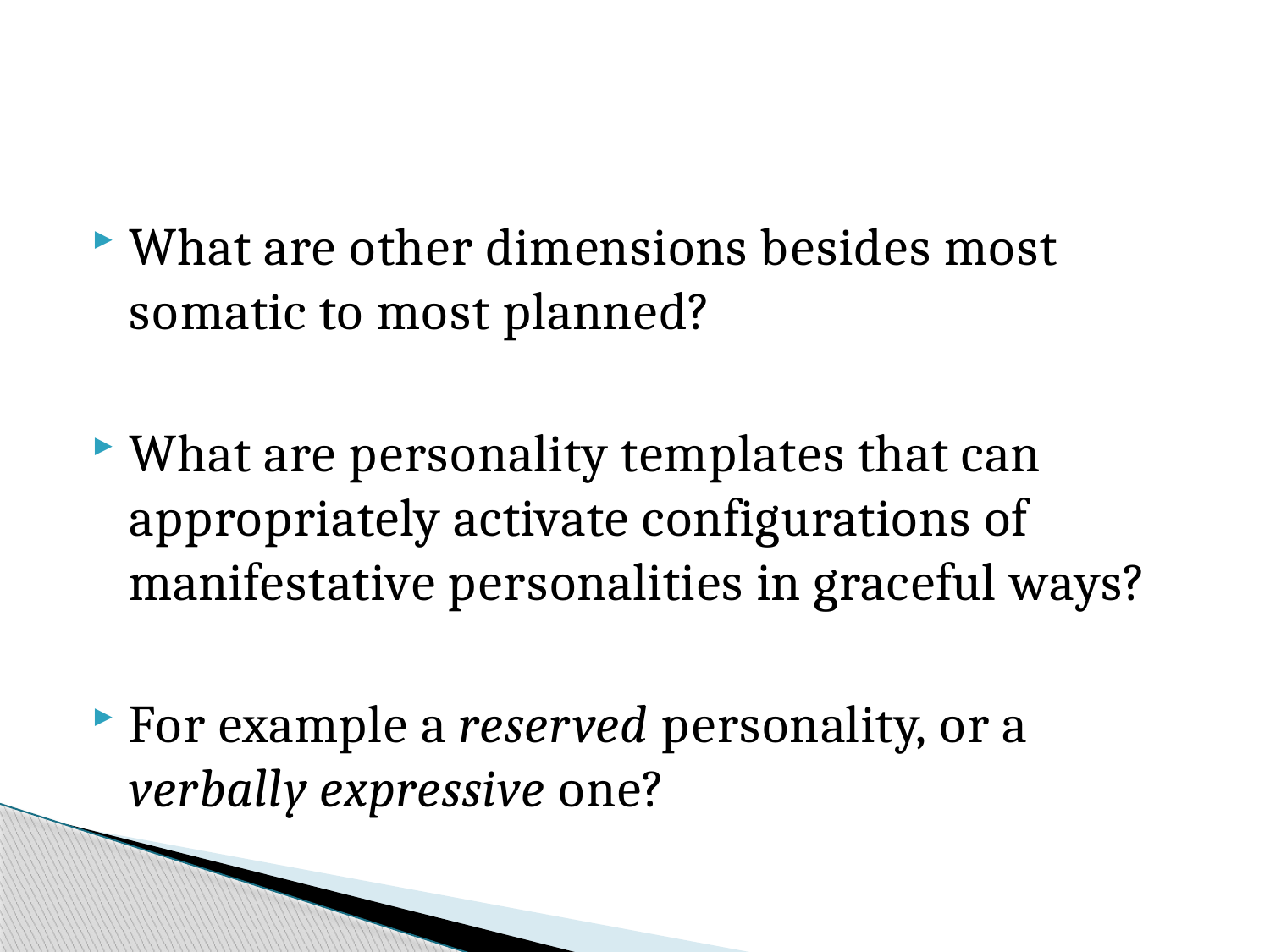

#
What are other dimensions besides most somatic to most planned?

What are personality templates that can appropriately activate configurations of manifestative personalities in graceful ways?

For example a reserved personality, or a verbally expressive one?